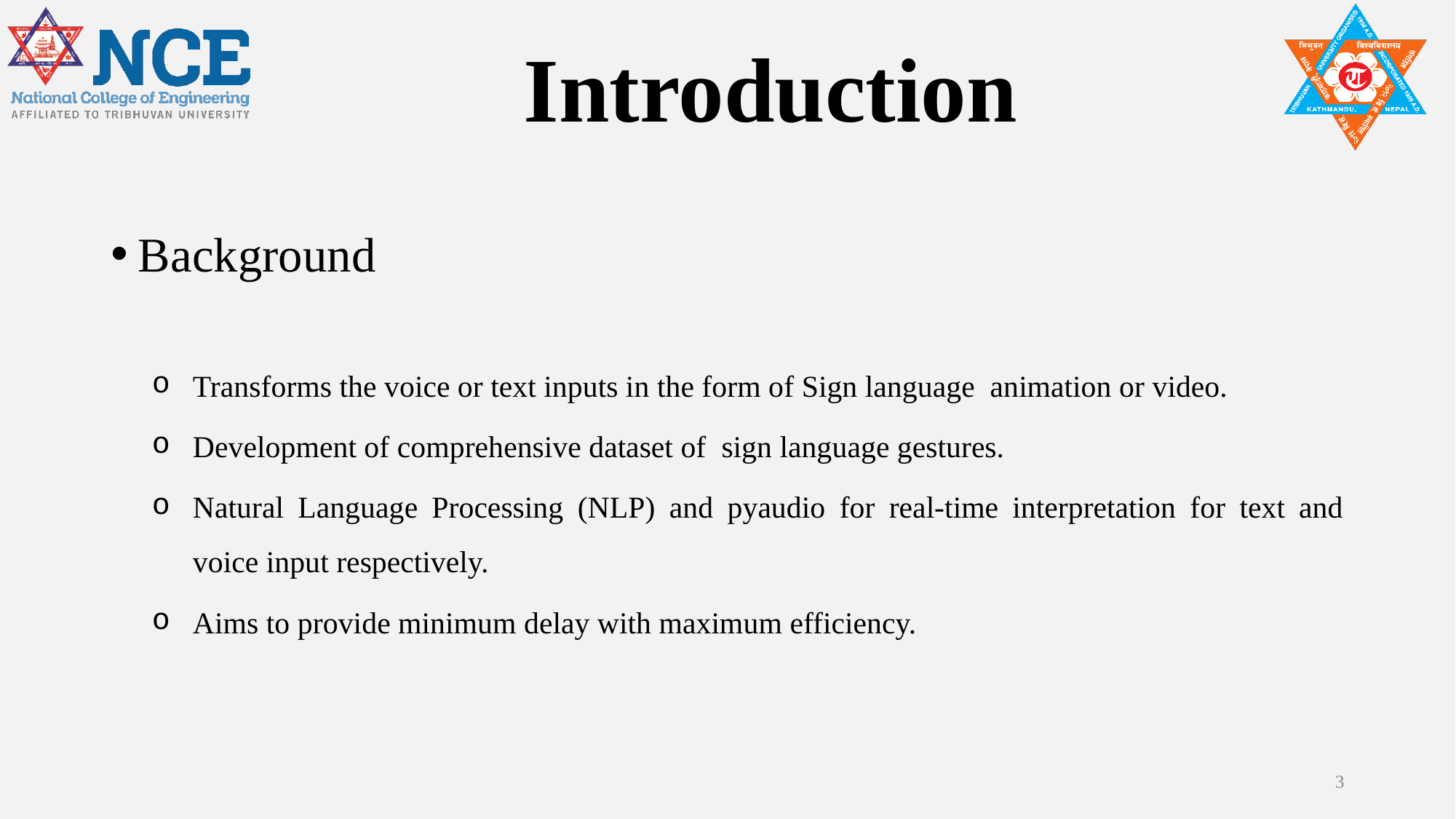

# Introduction
Background

Transforms the voice or text inputs in the form of Sign language  animation or video.
Development of comprehensive dataset of  sign language gestures.
Natural Language Processing (NLP) and pyaudio for real-time interpretation for text and voice input respectively.
Aims to provide minimum delay with maximum efficiency.

3